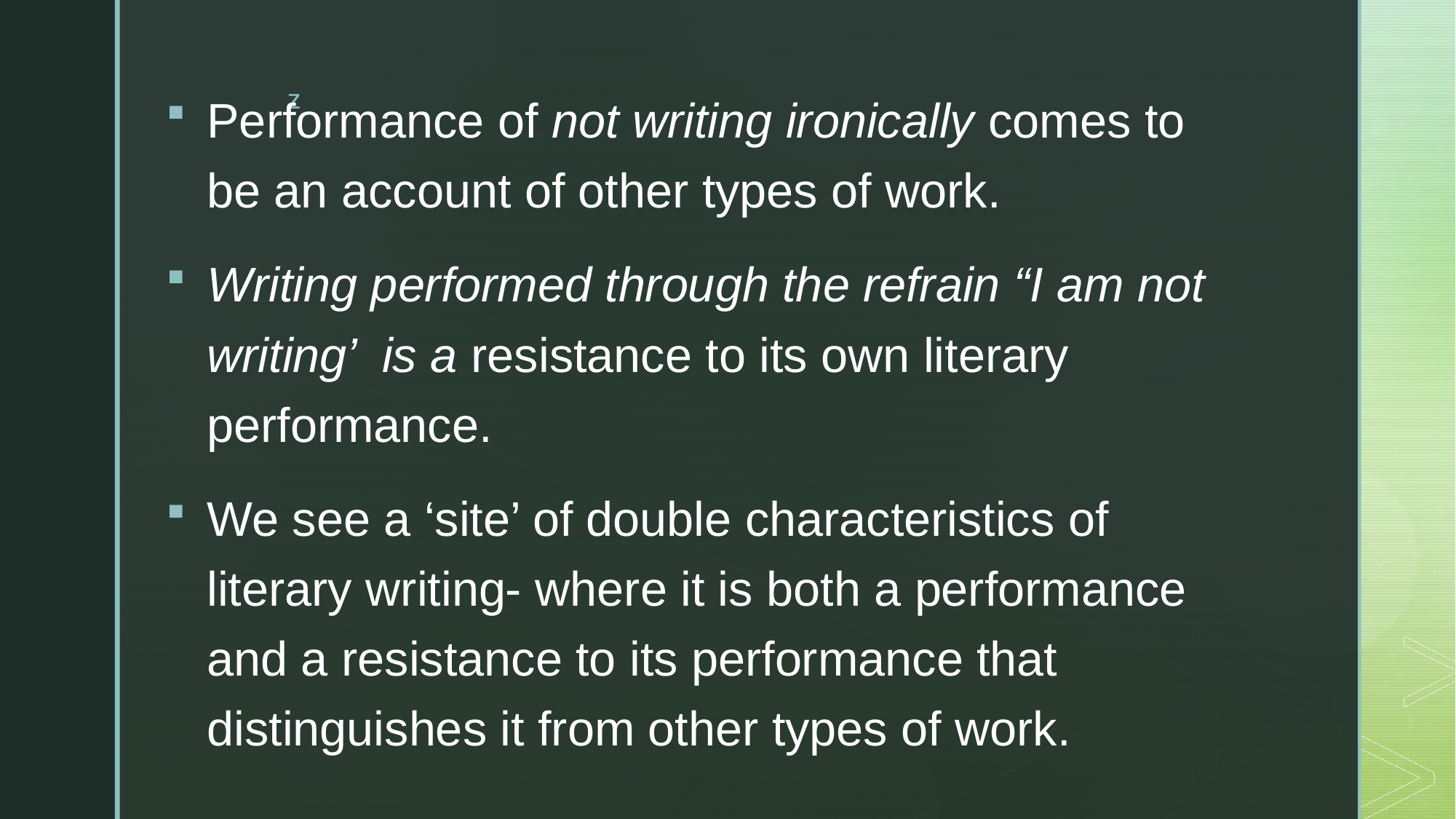

Performance of not writing ironically comes to be an account of other types of work.
Writing performed through the refrain “I am not writing’  is a resistance to its own literary performance.
We see a ‘site’ of double characteristics of literary writing- where it is both a performance and a resistance to its performance that distinguishes it from other types of work.